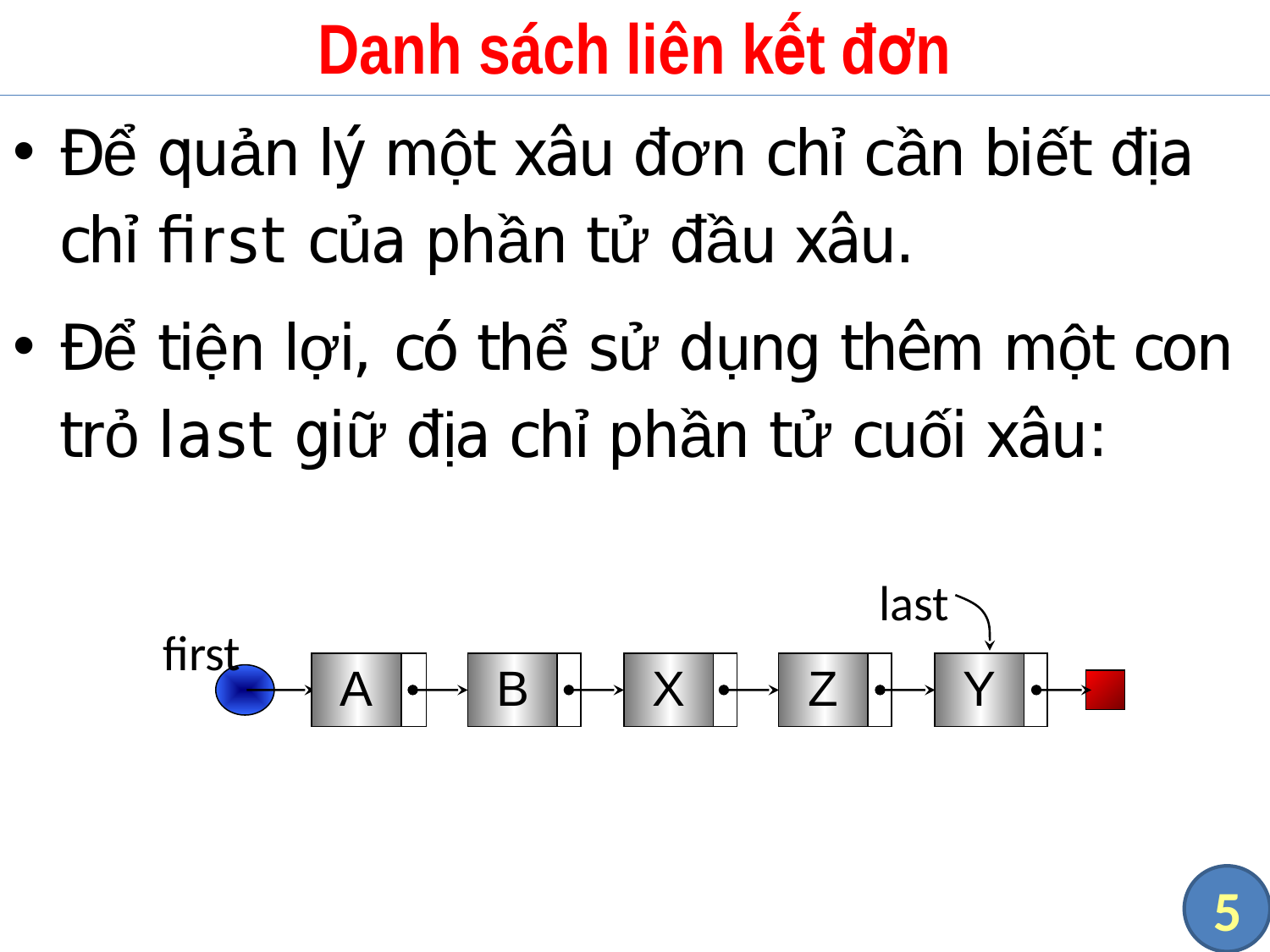

# Danh sách liên kết đơn
Để quản lý một xâu đơn chỉ cần biết địa chỉ first của phần tử đầu xâu.
Để tiện lợi, có thể sử dụng thêm một con trỏ last giữ địa chỉ phần tử cuối xâu:
last

first
A

B

X

Z

Y

5